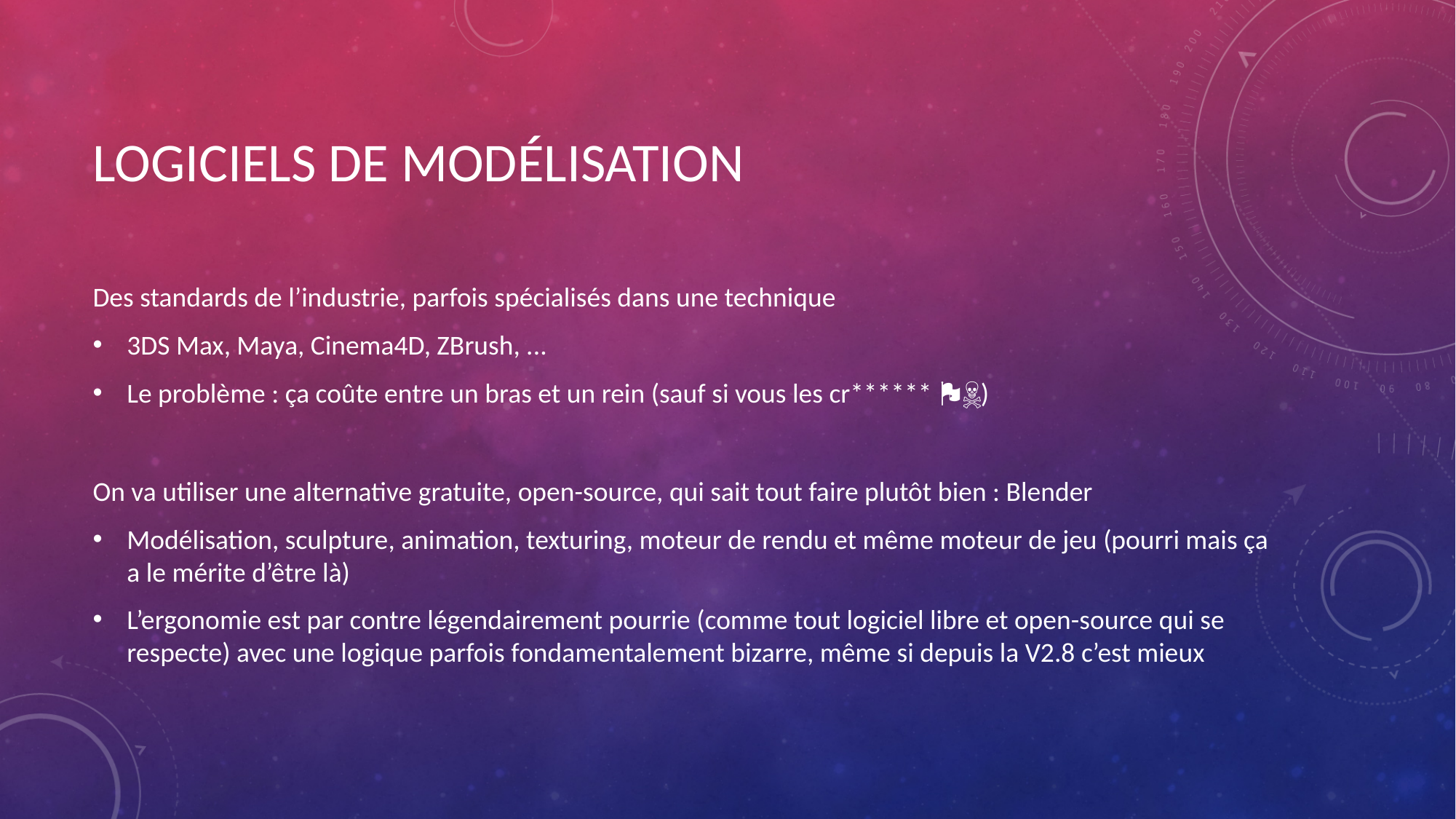

# Logiciels de modélisation
Des standards de l’industrie, parfois spécialisés dans une technique
3DS Max, Maya, Cinema4D, ZBrush, ...
Le problème : ça coûte entre un bras et un rein (sauf si vous les cr****** 🏴‍☠️)

On va utiliser une alternative gratuite, open-source, qui sait tout faire plutôt bien : Blender
Modélisation, sculpture, animation, texturing, moteur de rendu et même moteur de jeu (pourri mais ça a le mérite d’être là)
L’ergonomie est par contre légendairement pourrie (comme tout logiciel libre et open-source qui se respecte) avec une logique parfois fondamentalement bizarre, même si depuis la V2.8 c’est mieux